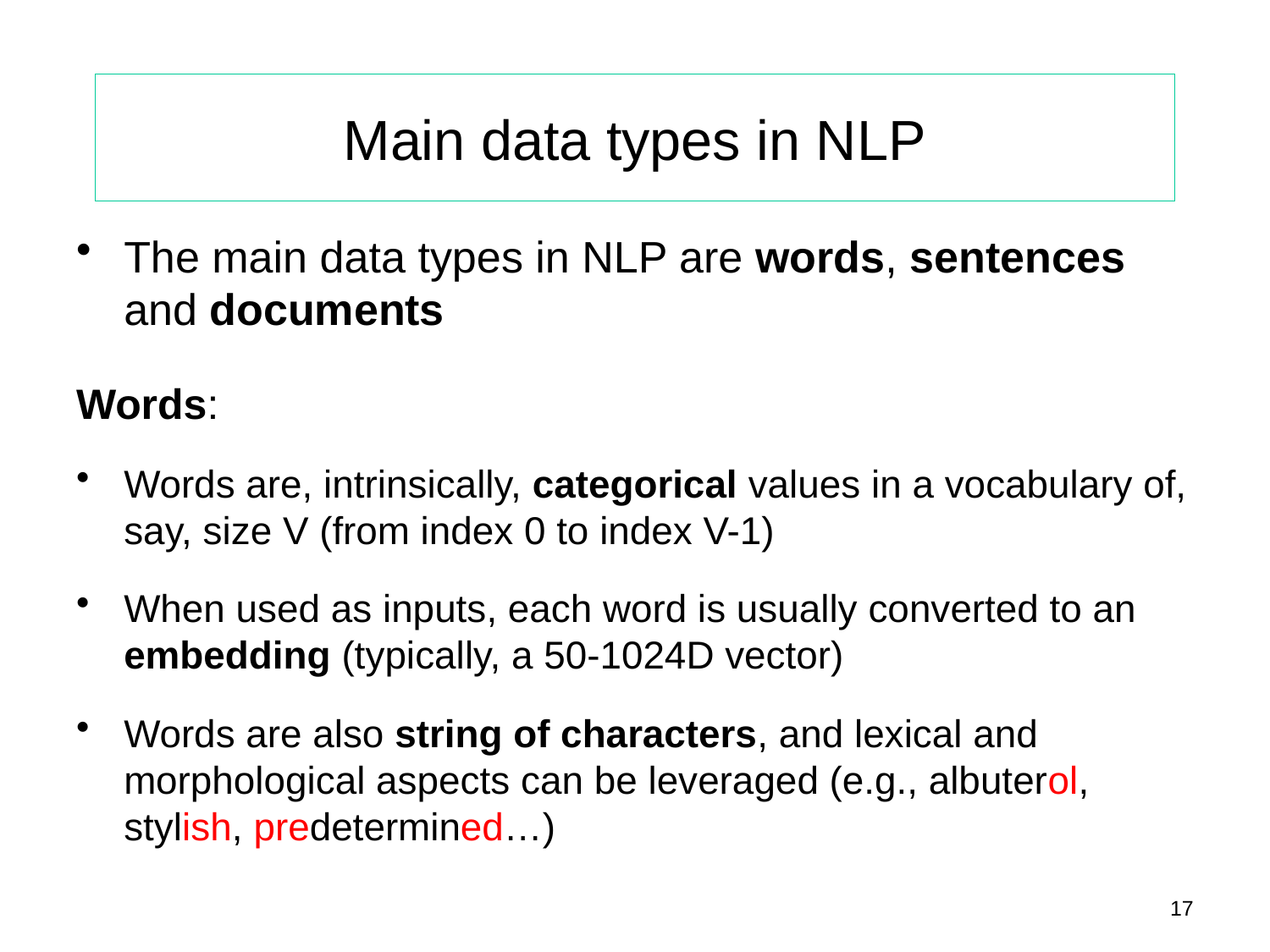

# Main data types in NLP
The main data types in NLP are words, sentences and documents
Words:
Words are, intrinsically, categorical values in a vocabulary of, say, size V (from index 0 to index V-1)
When used as inputs, each word is usually converted to an embedding (typically, a 50-1024D vector)
Words are also string of characters, and lexical and morphological aspects can be leveraged (e.g., albuterol, stylish, predetermined…)
17